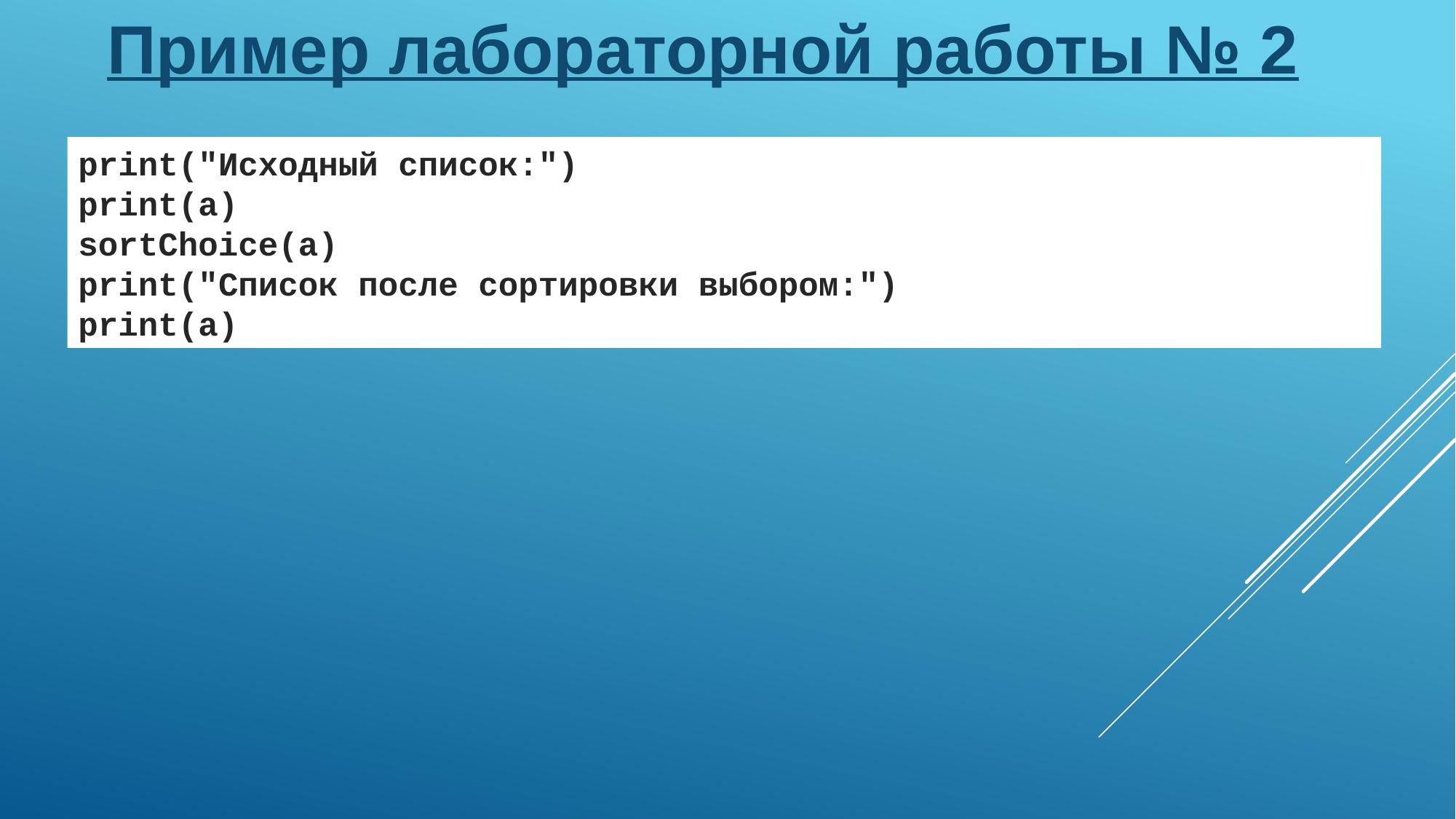

Пример лабораторной работы № 2
print("Исходный список:")
print(a)
sortChoice(a)
print("Список после сортировки выбором:")
print(a)